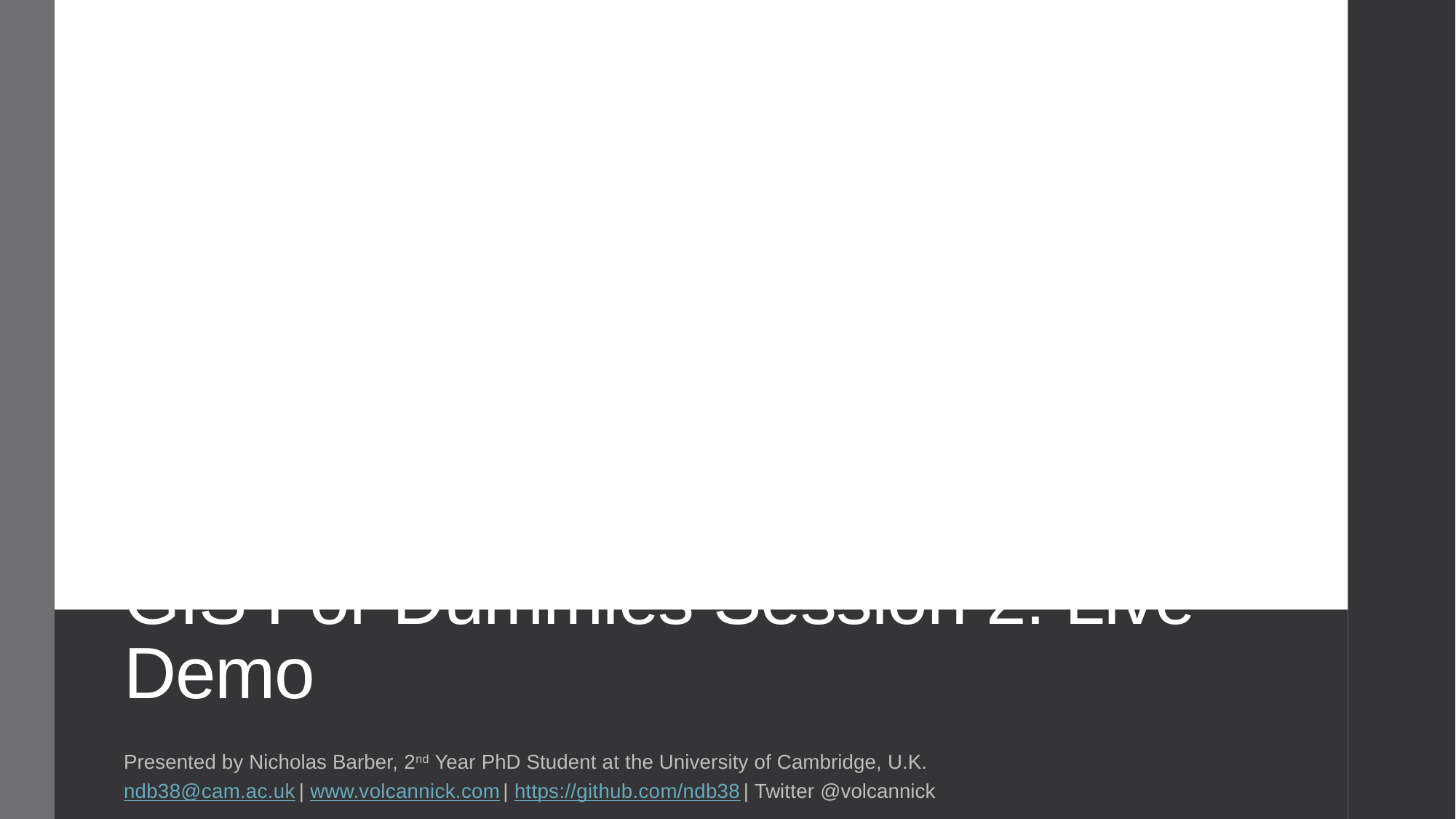

# GIS For Dummies Session 2: Live Demo

Presented by Nicholas Barber, 2nd Year PhD Student at the University of Cambridge, U.K.
ndb38@cam.ac.uk | www.volcannick.com | https://github.com/ndb38 | Twitter @volcannick